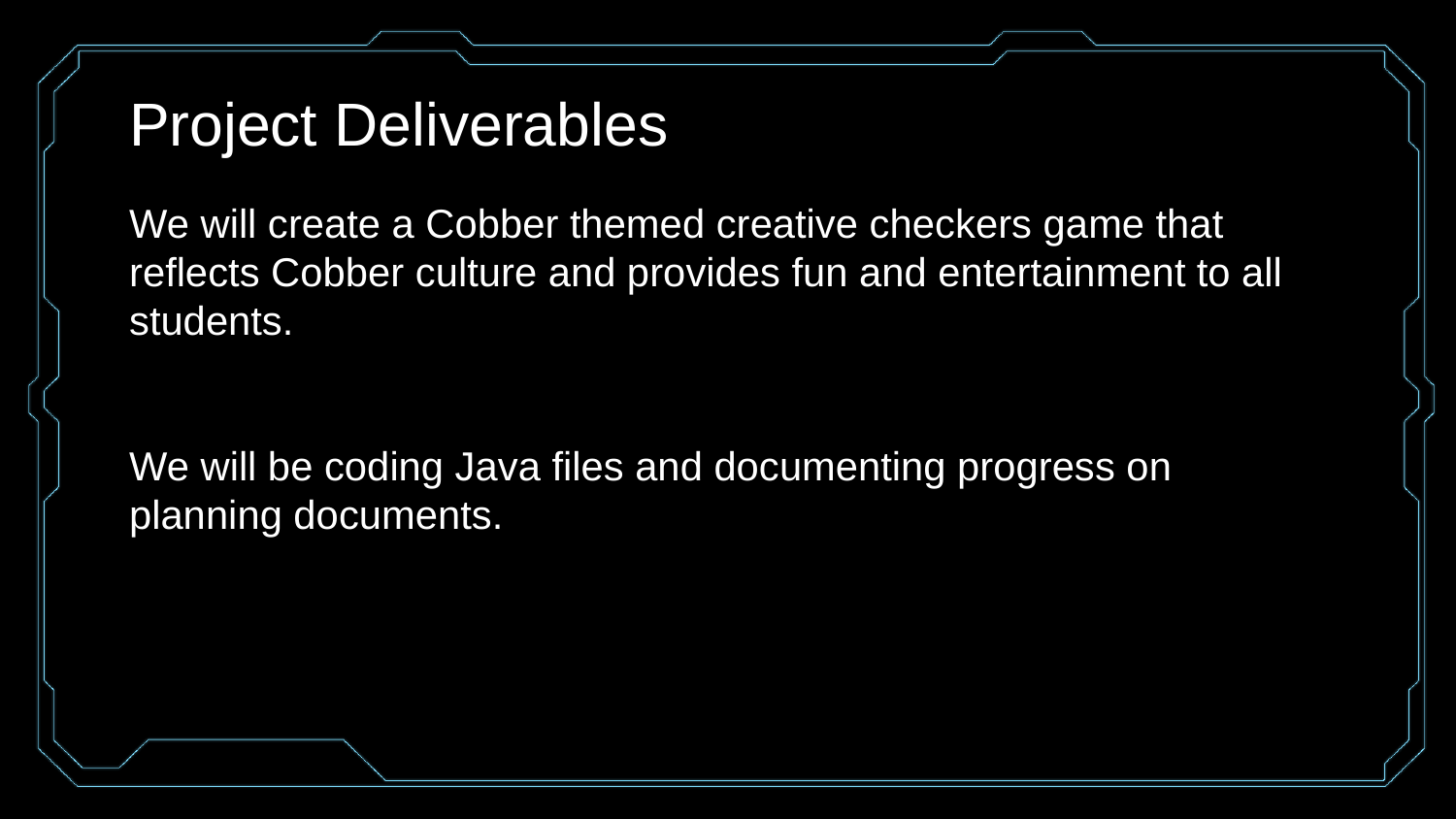

# Project Deliverables
We will create a Cobber themed creative checkers game that reflects Cobber culture and provides fun and entertainment to all students.

We will be coding Java files and documenting progress on planning documents.